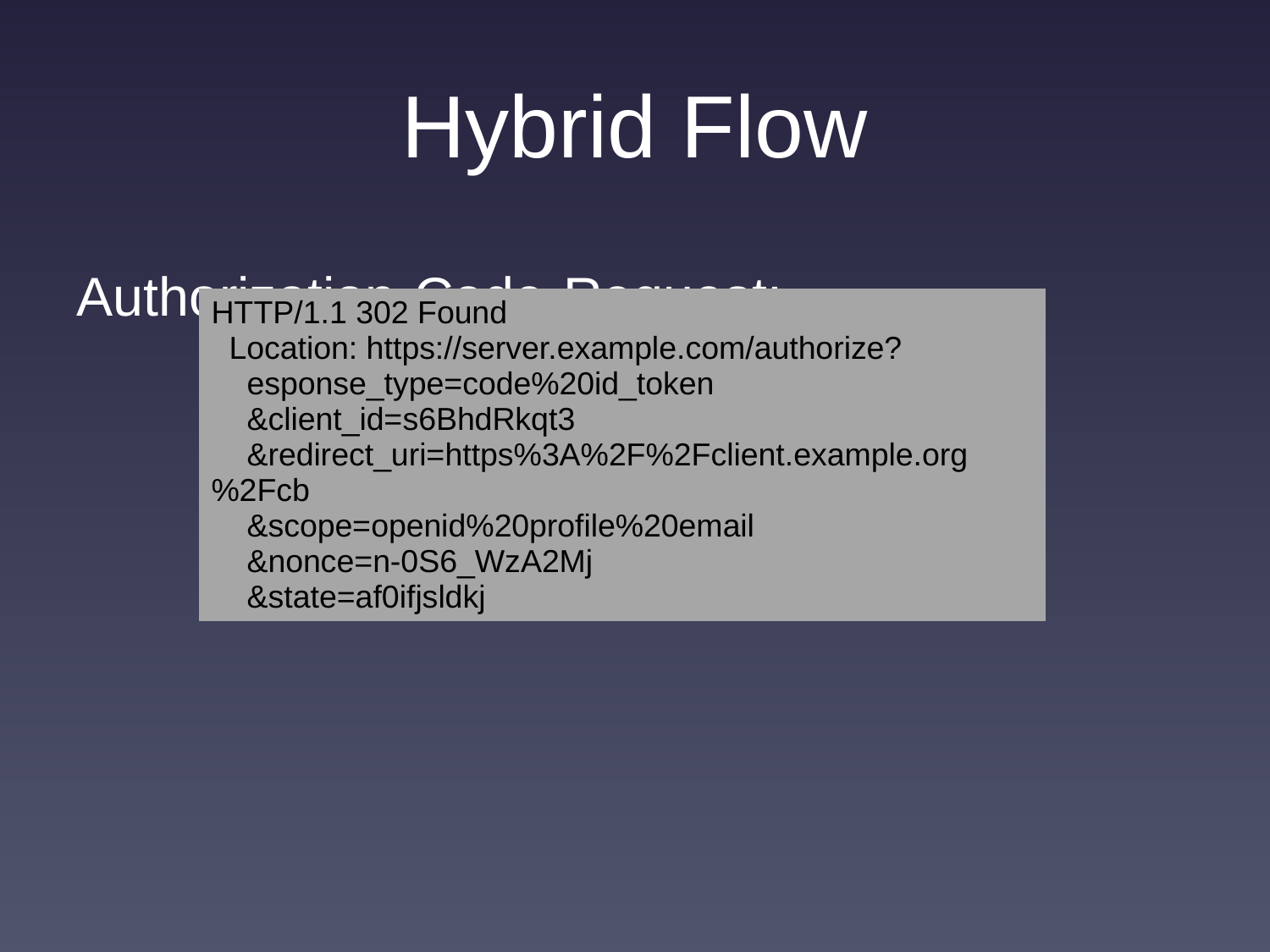

# Hybrid Flow
Authorization-Code-Request:

| HTTP/1.1 302 Found Location: https://server.example.com/authorize? esponse\_type=code%20id\_token &client\_id=s6BhdRkqt3 &redirect\_uri=https%3A%2F%2Fclient.example.org%2Fcb &scope=openid%20profile%20email &nonce=n-0S6\_WzA2Mj &state=af0ifjsldkj |
| --- |